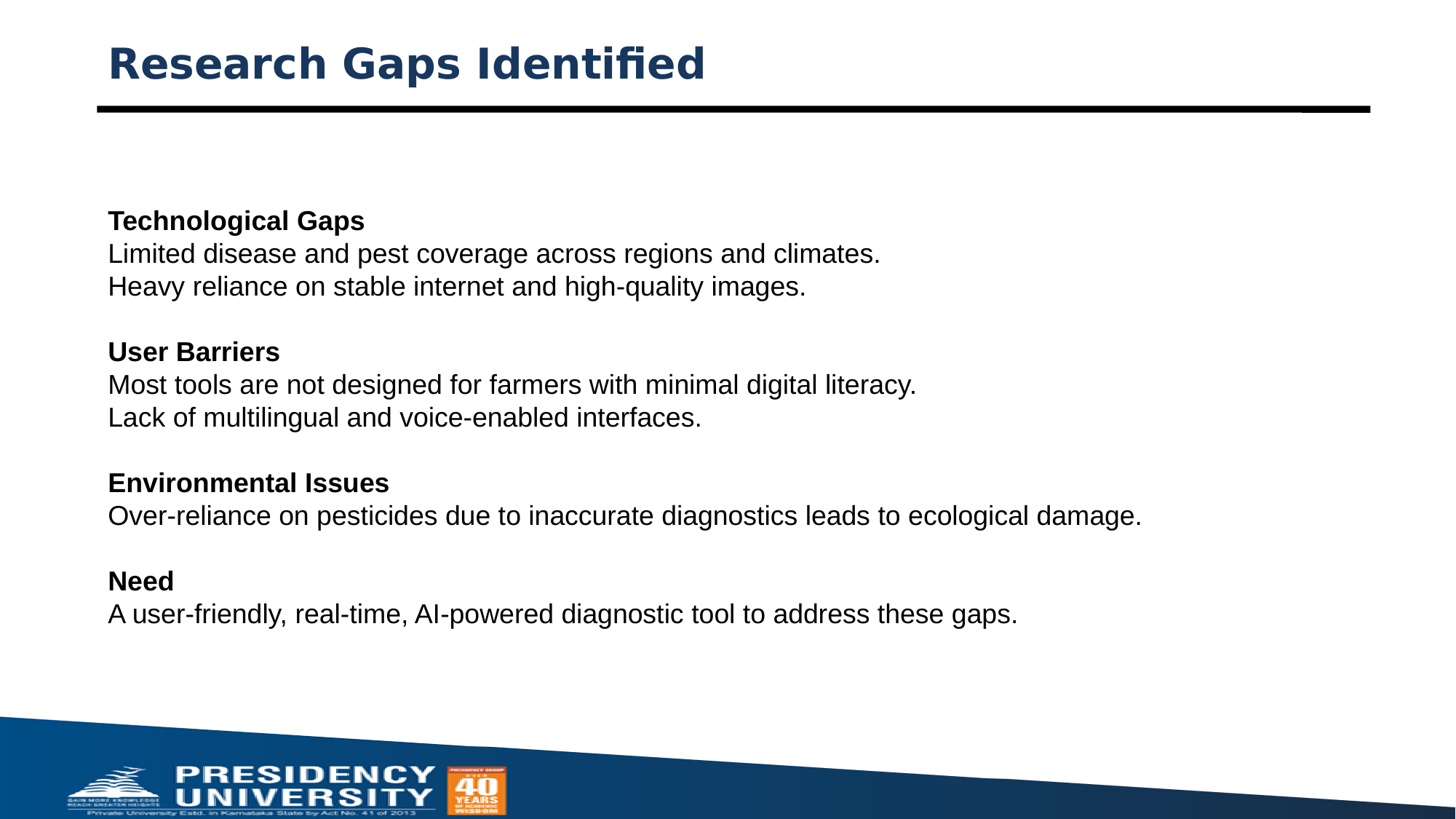

# Research Gaps Identified
Technological Gaps
Limited disease and pest coverage across regions and climates.
Heavy reliance on stable internet and high-quality images.

User Barriers
Most tools are not designed for farmers with minimal digital literacy.
Lack of multilingual and voice-enabled interfaces.

Environmental Issues
Over-reliance on pesticides due to inaccurate diagnostics leads to ecological damage.

Need
A user-friendly, real-time, AI-powered diagnostic tool to address these gaps.